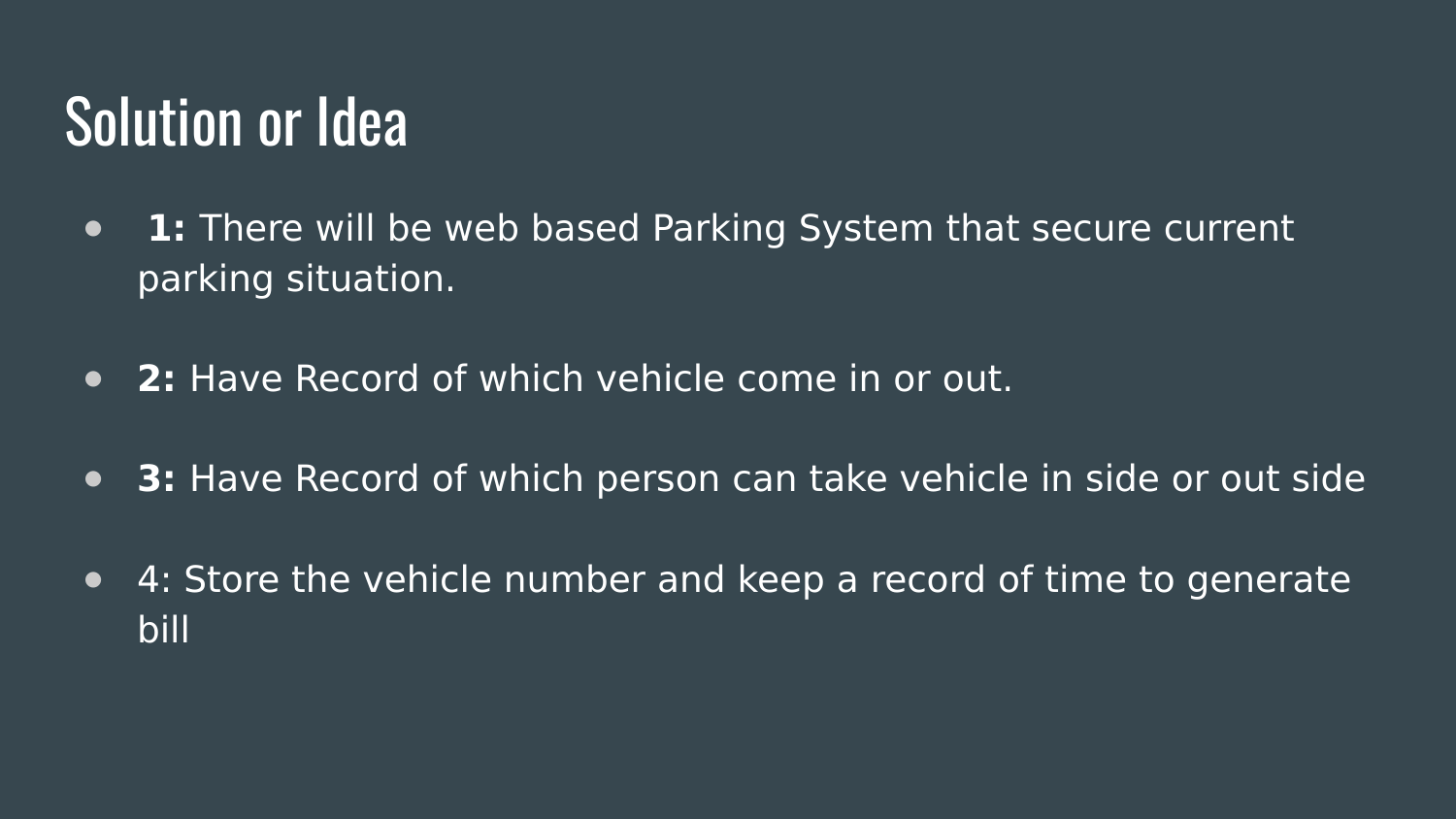

# Solution or Idea
 1: There will be web based Parking System that secure current parking situation.

2: Have Record of which vehicle come in or out.

3: Have Record of which person can take vehicle in side or out side

4: Store the vehicle number and keep a record of time to generate bill